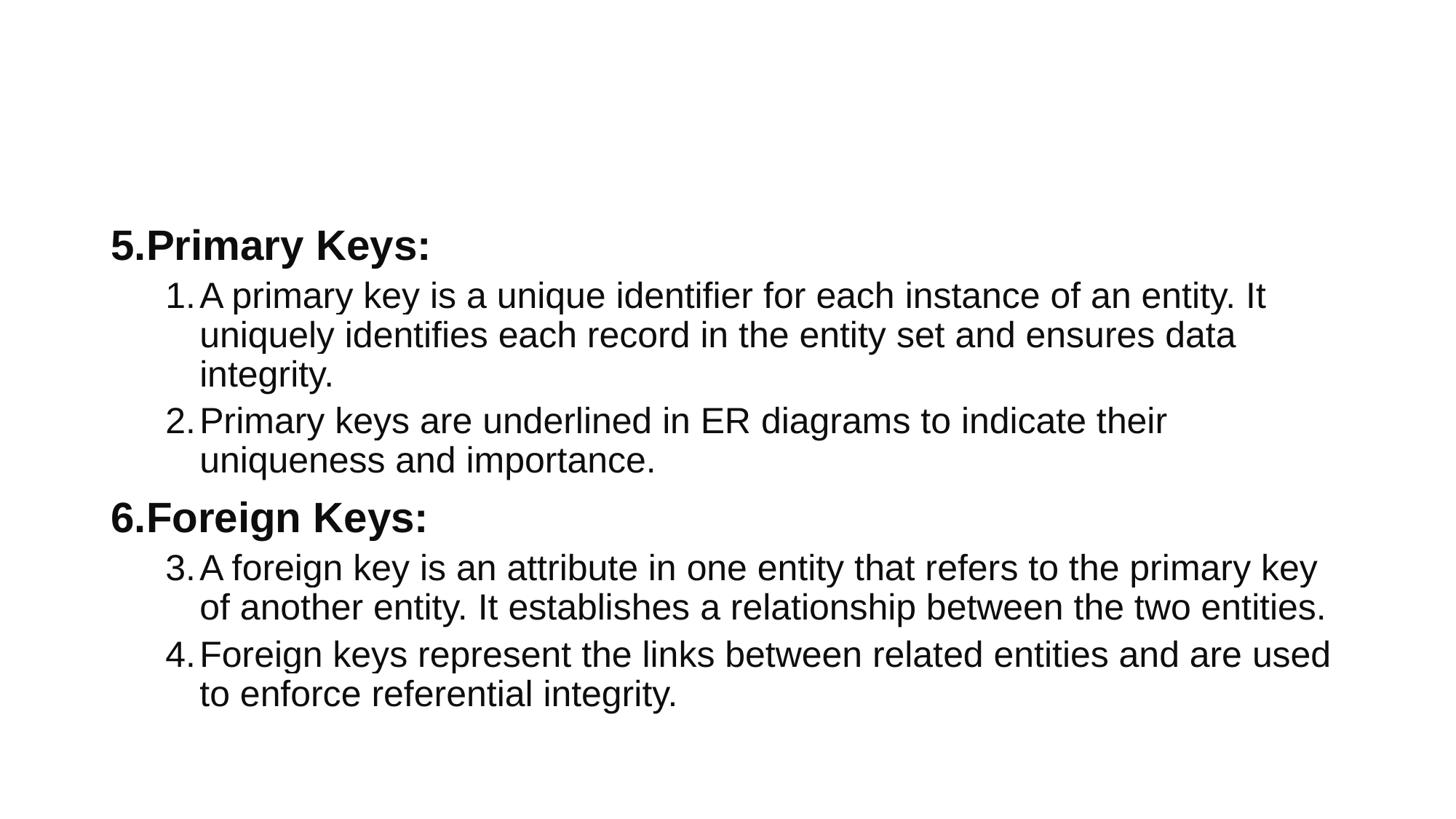

#
5.Primary Keys:
A primary key is a unique identifier for each instance of an entity. It uniquely identifies each record in the entity set and ensures data integrity.
Primary keys are underlined in ER diagrams to indicate their uniqueness and importance.
6.Foreign Keys:
A foreign key is an attribute in one entity that refers to the primary key of another entity. It establishes a relationship between the two entities.
Foreign keys represent the links between related entities and are used to enforce referential integrity.